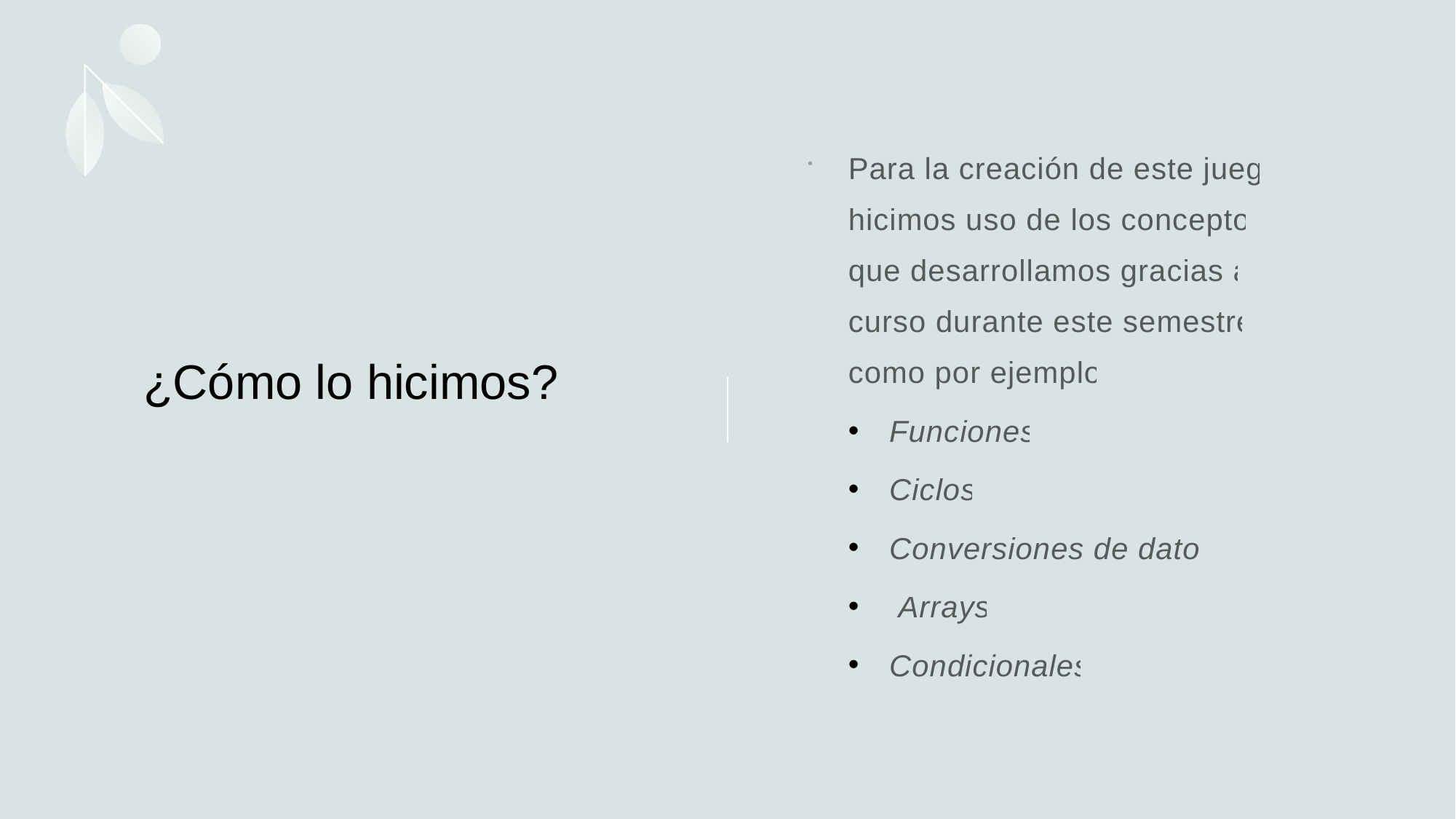

Para la creación de este juego hicimos uso de los conceptos que desarrollamos gracias al curso durante este semestre, como por ejemplo:
Funciones
Ciclos
Conversiones de datos
 Arrays
Condicionales

# ¿Cómo lo hicimos?